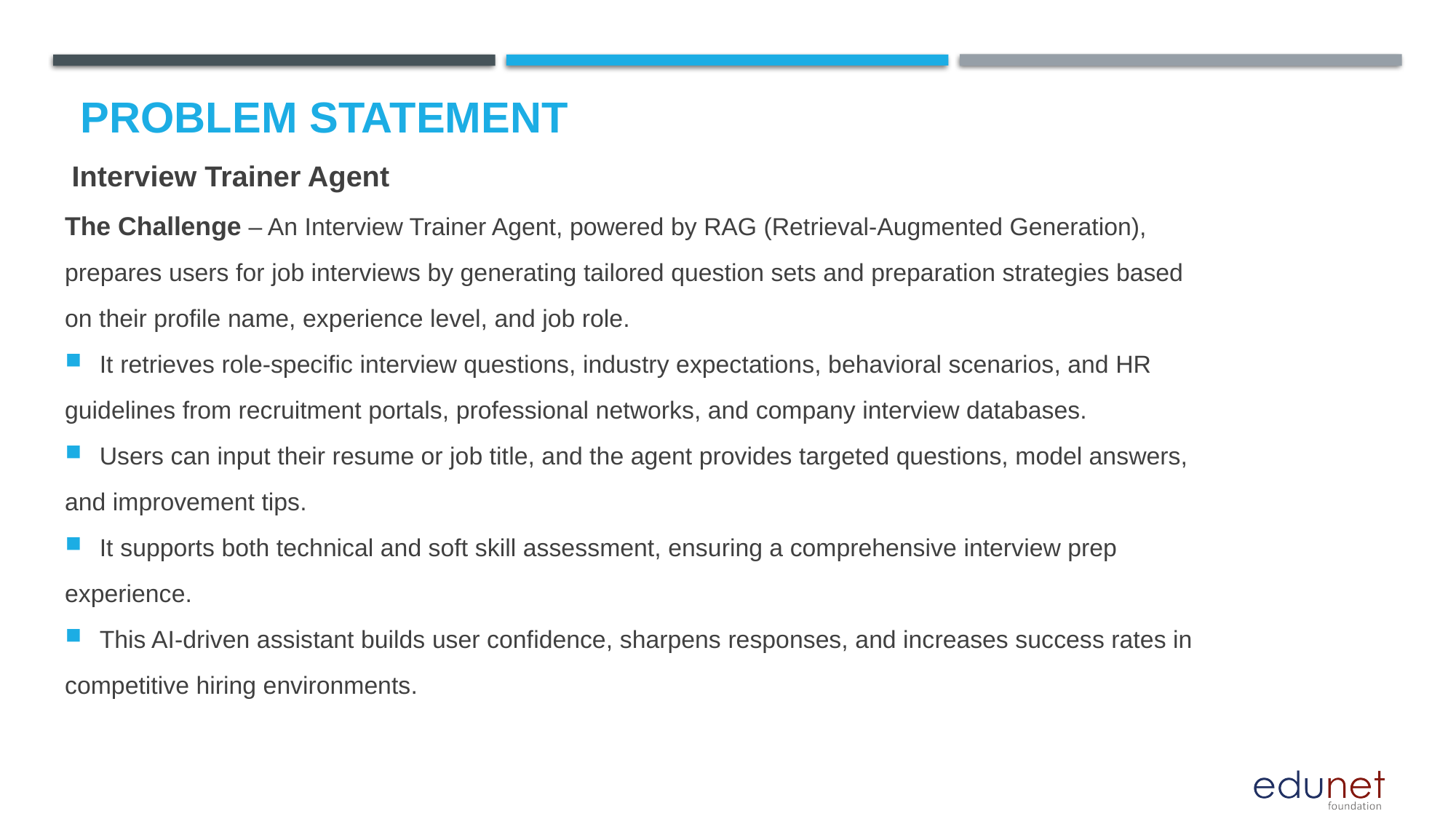

# Problem Statement
 Interview Trainer Agent
The Challenge – An Interview Trainer Agent, powered by RAG (Retrieval-Augmented Generation),
prepares users for job interviews by generating tailored question sets and preparation strategies based
on their profile name, experience level, and job role.
It retrieves role-specific interview questions, industry expectations, behavioral scenarios, and HR
guidelines from recruitment portals, professional networks, and company interview databases.
Users can input their resume or job title, and the agent provides targeted questions, model answers,
and improvement tips.
It supports both technical and soft skill assessment, ensuring a comprehensive interview prep
experience.
This AI-driven assistant builds user confidence, sharpens responses, and increases success rates in
competitive hiring environments.